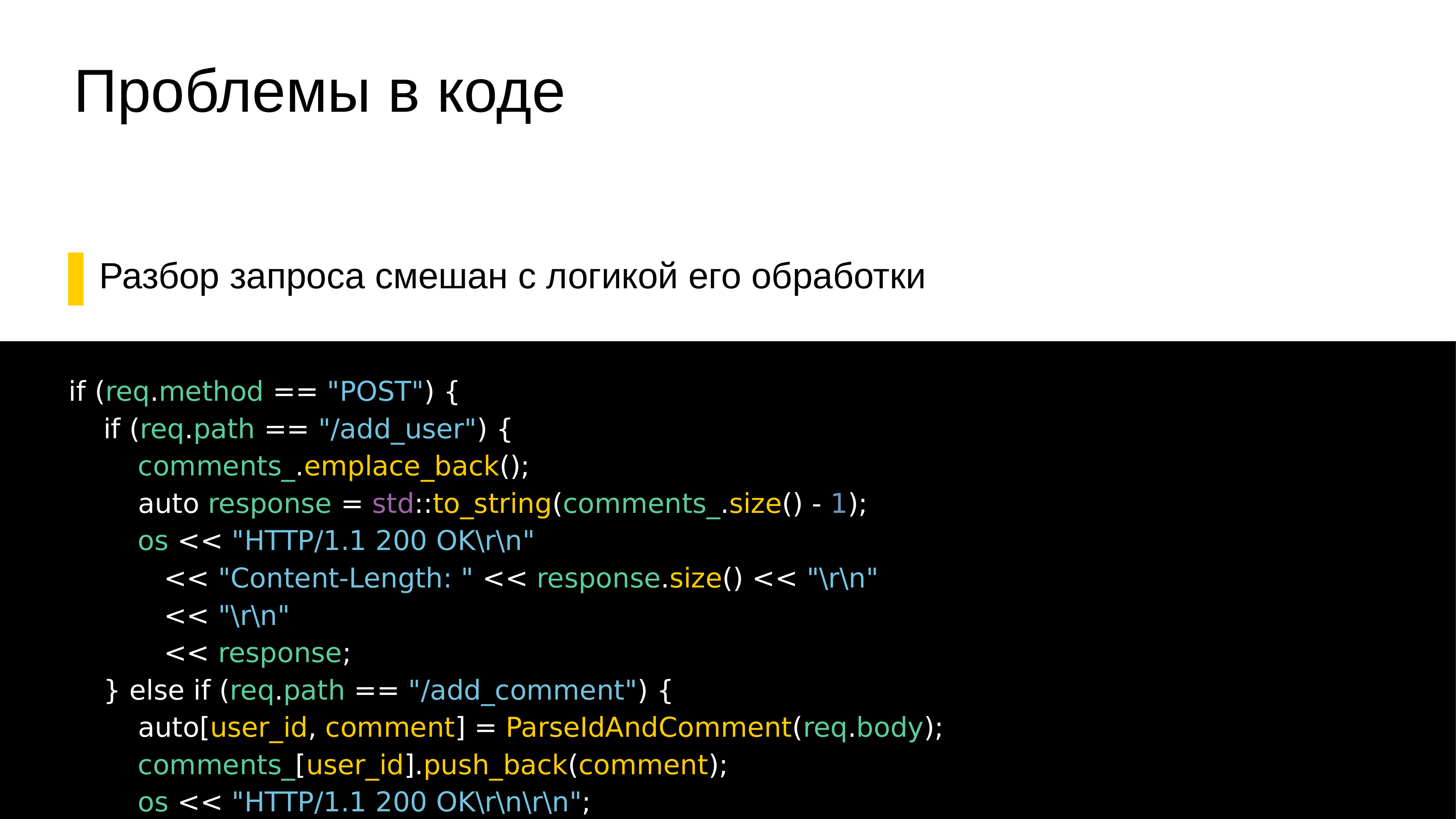

# Проблемы в коде
Разбор запроса смешан с логикой его обработки
if (req.method == "POST") {
    if (req.path == "/add_user") {
        comments_.emplace_back();
        auto response = std::to_string(comments_.size() - 1);
        os << "HTTP/1.1 200 OK\r\n"
           << "Content-Length: " << response.size() << "\r\n"
           << "\r\n"
           << response;
    } else if (req.path == "/add_comment") {
        auto[user_id, comment] = ParseIdAndComment(req.body);
        comments_[user_id].push_back(comment);
        os << "HTTP/1.1 200 OK\r\n\r\n";

12